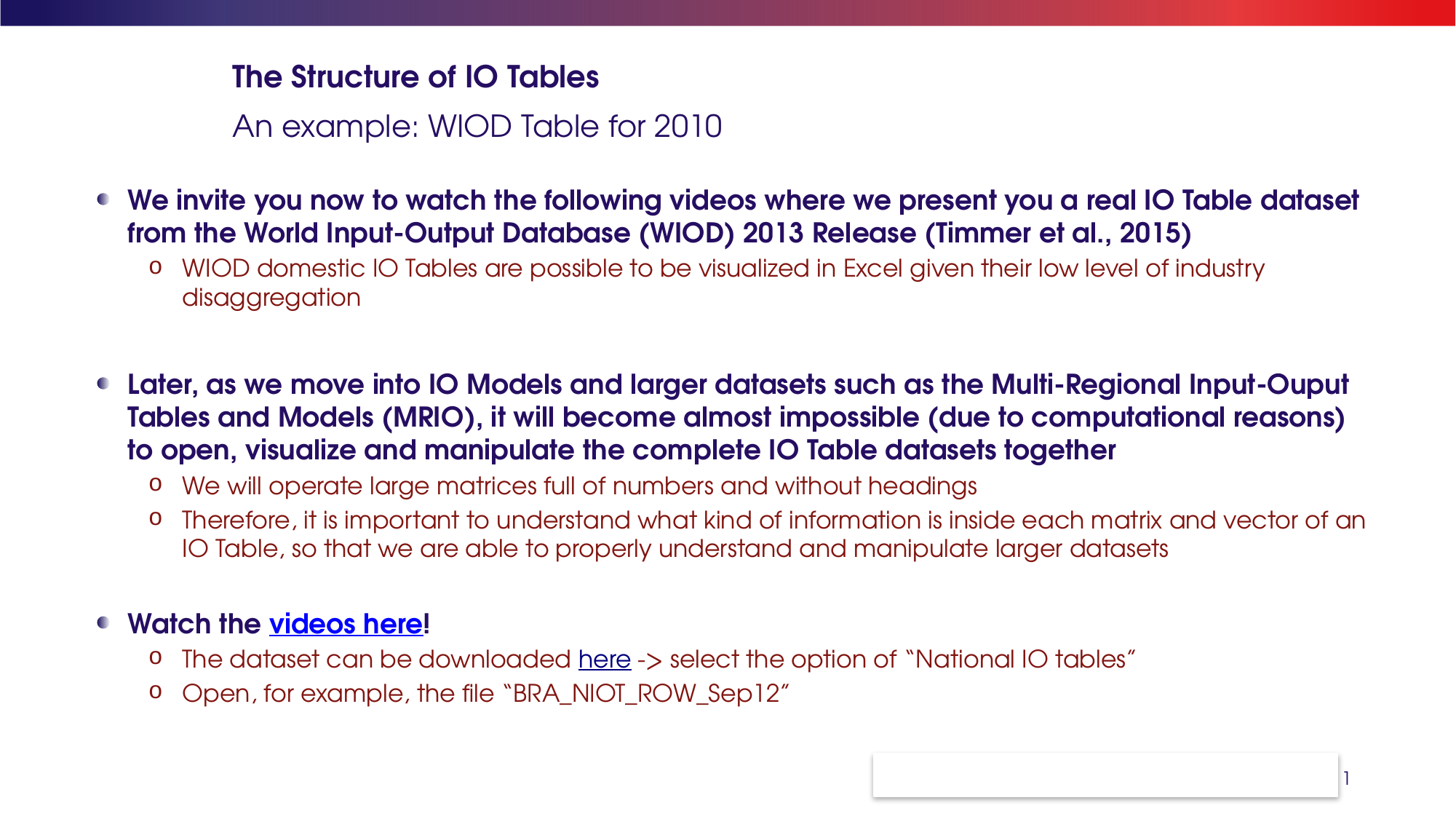

# The Structure of IO Tables

An example: WIOD Table for 2010
We invite you now to watch the following videos where we present you a real IO Table dataset from the World Input-Output Database (WIOD) 2013 Release (Timmer et al., 2015)
WIOD domestic IO Tables are possible to be visualized in Excel given their low level of industry disaggregation

Later, as we move into IO Models and larger datasets such as the Multi-Regional Input-Ouput Tables and Models (MRIO), it will become almost impossible (due to computational reasons) to open, visualize and manipulate the complete IO Table datasets together
We will operate large matrices full of numbers and without headings
Therefore, it is important to understand what kind of information is inside each matrix and vector of an IO Table, so that we are able to properly understand and manipulate larger datasets

Watch the videos here!
The dataset can be downloaded here -> select the option of “National IO tables”
Open, for example, the file “BRA_NIOT_ROW_Sep12”

|  |
| --- |